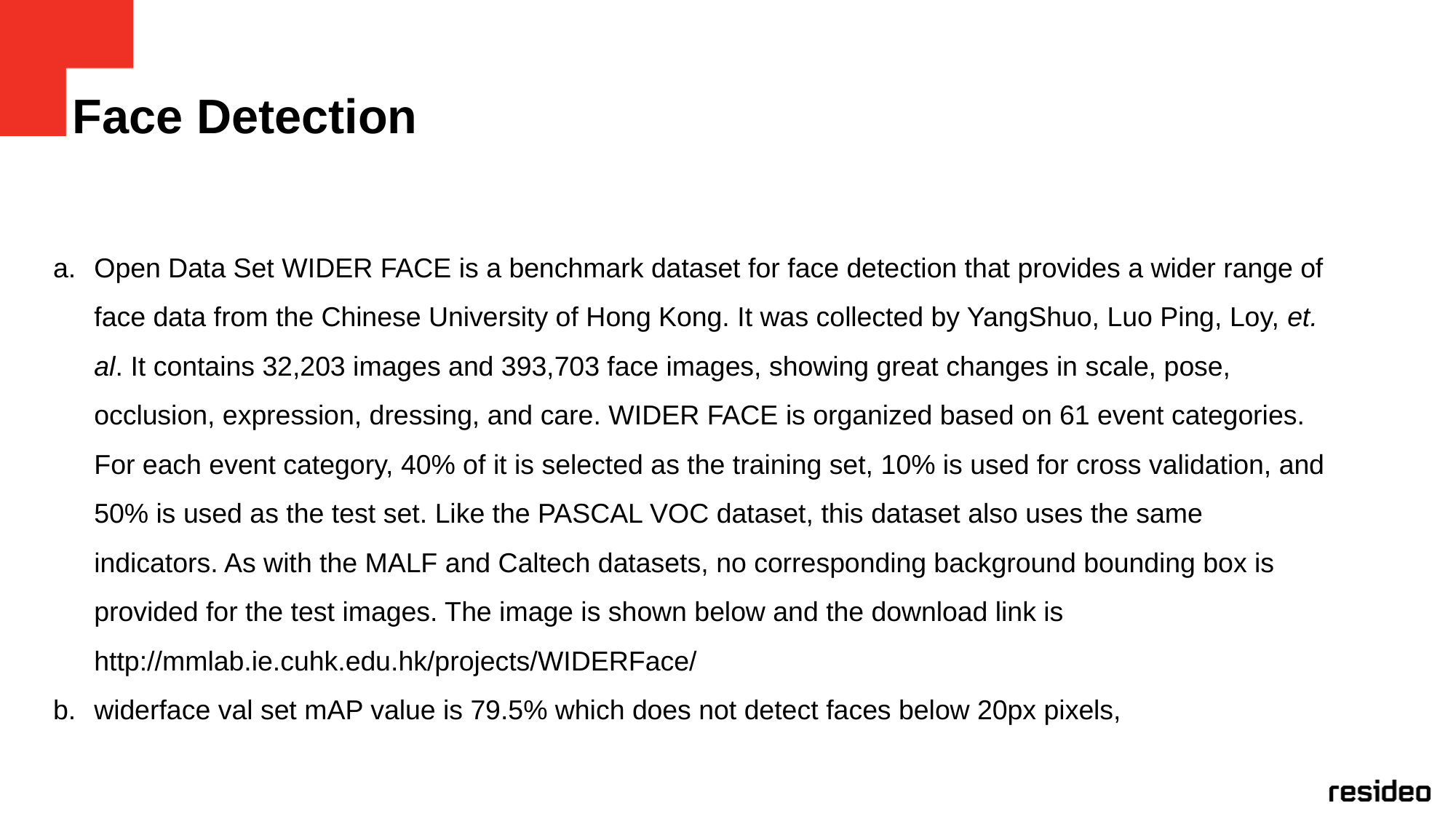

# Face Detection
Open Data Set WIDER FACE is a benchmark dataset for face detection that provides a wider range of face data from the Chinese University of Hong Kong. It was collected by YangShuo, Luo Ping, Loy, et. al. It contains 32,203 images and 393,703 face images, showing great changes in scale, pose, occlusion, expression, dressing, and care. WIDER FACE is organized based on 61 event categories. For each event category, 40% of it is selected as the training set, 10% is used for cross validation, and 50% is used as the test set. Like the PASCAL VOC dataset, this dataset also uses the same indicators. As with the MALF and Caltech datasets, no corresponding background bounding box is provided for the test images. The image is shown below and the download link is http://mmlab.ie.cuhk.edu.hk/projects/WIDERFace/
widerface val set mAP value is 79.5% which does not detect faces below 20px pixels,